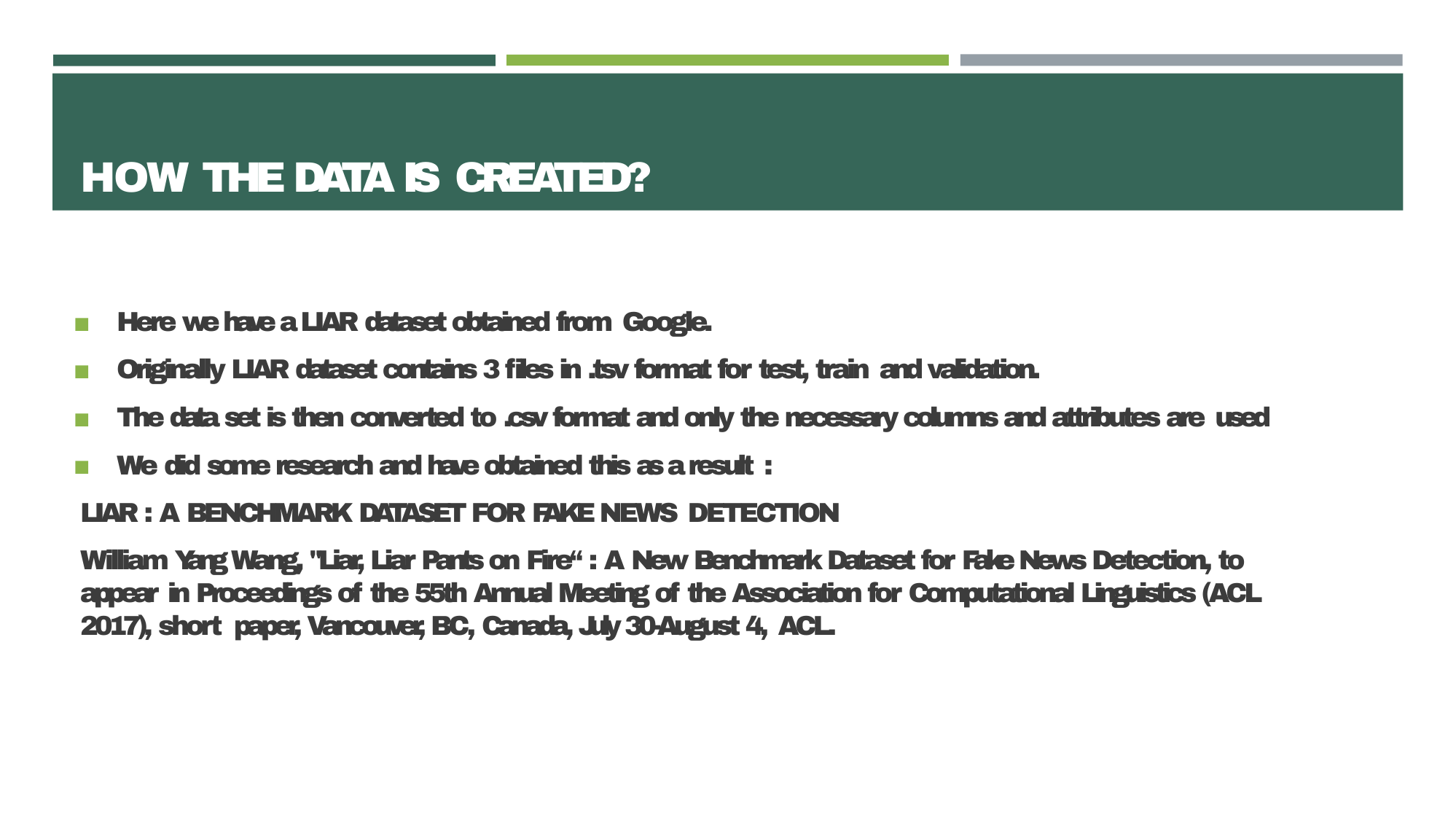

# HOW THE DATA IS CREATED?
Here we have a LIAR dataset obtained from Google.
Originally LIAR dataset contains 3 files in .tsv format for test, train and validation.
The data set is then converted to .csv format and only the necessary columns and attributes are used
We did some research and have obtained this as a result :
LIAR : A BENCHMARK DATASET FOR FAKE NEWS DETECTION
William Yang Wang, "Liar, Liar Pants on Fire“ : A New Benchmark Dataset for Fake News Detection, to appear  in Proceedings of the 55th Annual Meeting of the Association for Computational Linguistics (ACL 2017), short  paper, Vancouver, BC, Canada, July 30-August 4, ACL.